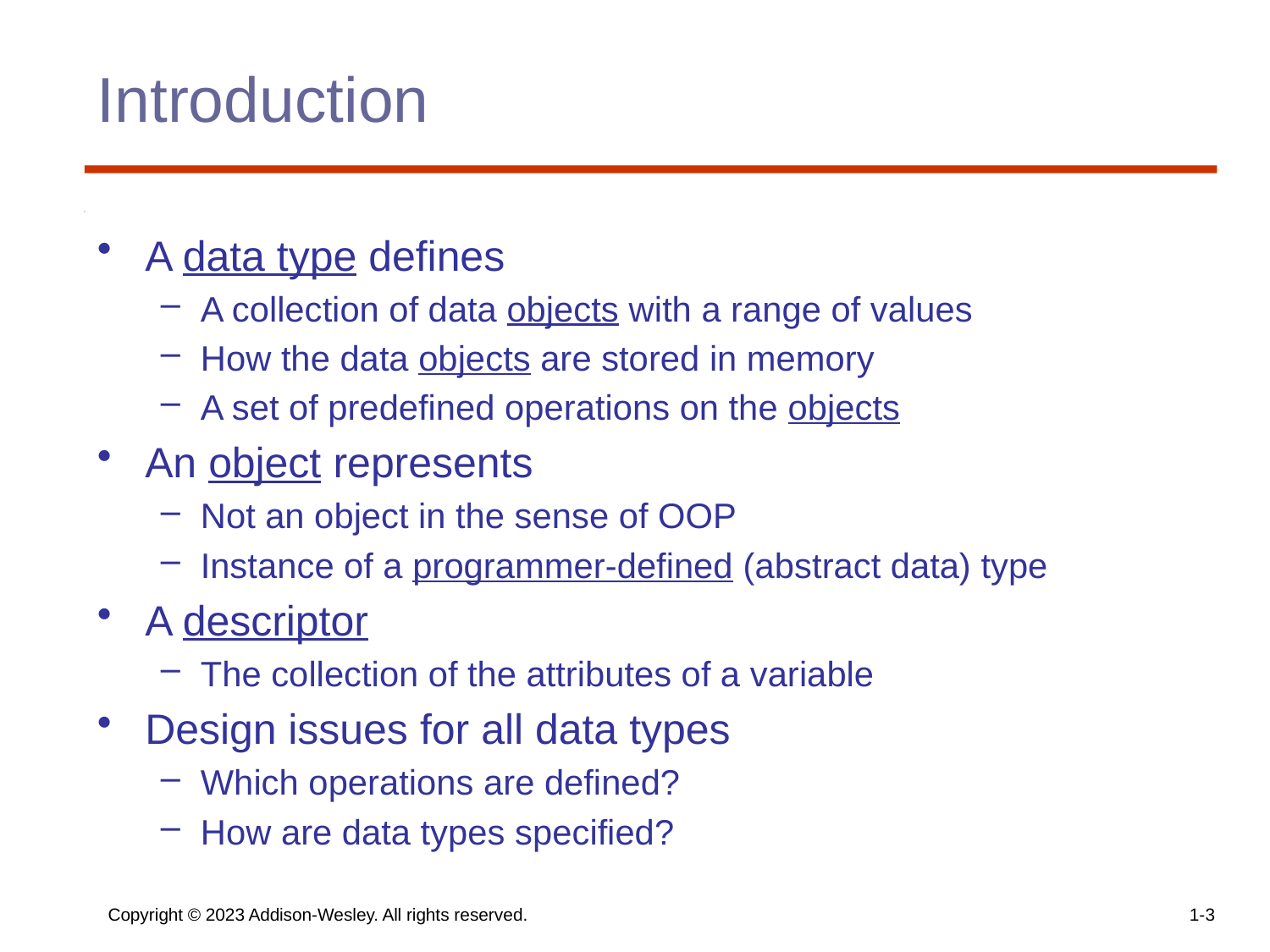

# Introduction
A data type defines
A collection of data objects with a range of values
How the data objects are stored in memory
A set of predefined operations on the objects
An object represents
Not an object in the sense of OOP
Instance of a programmer-defined (abstract data) type
A descriptor
The collection of the attributes of a variable
Design issues for all data types
Which operations are defined?
How are data types specified?
Copyright © 2023 Addison-Wesley. All rights reserved.
1-3